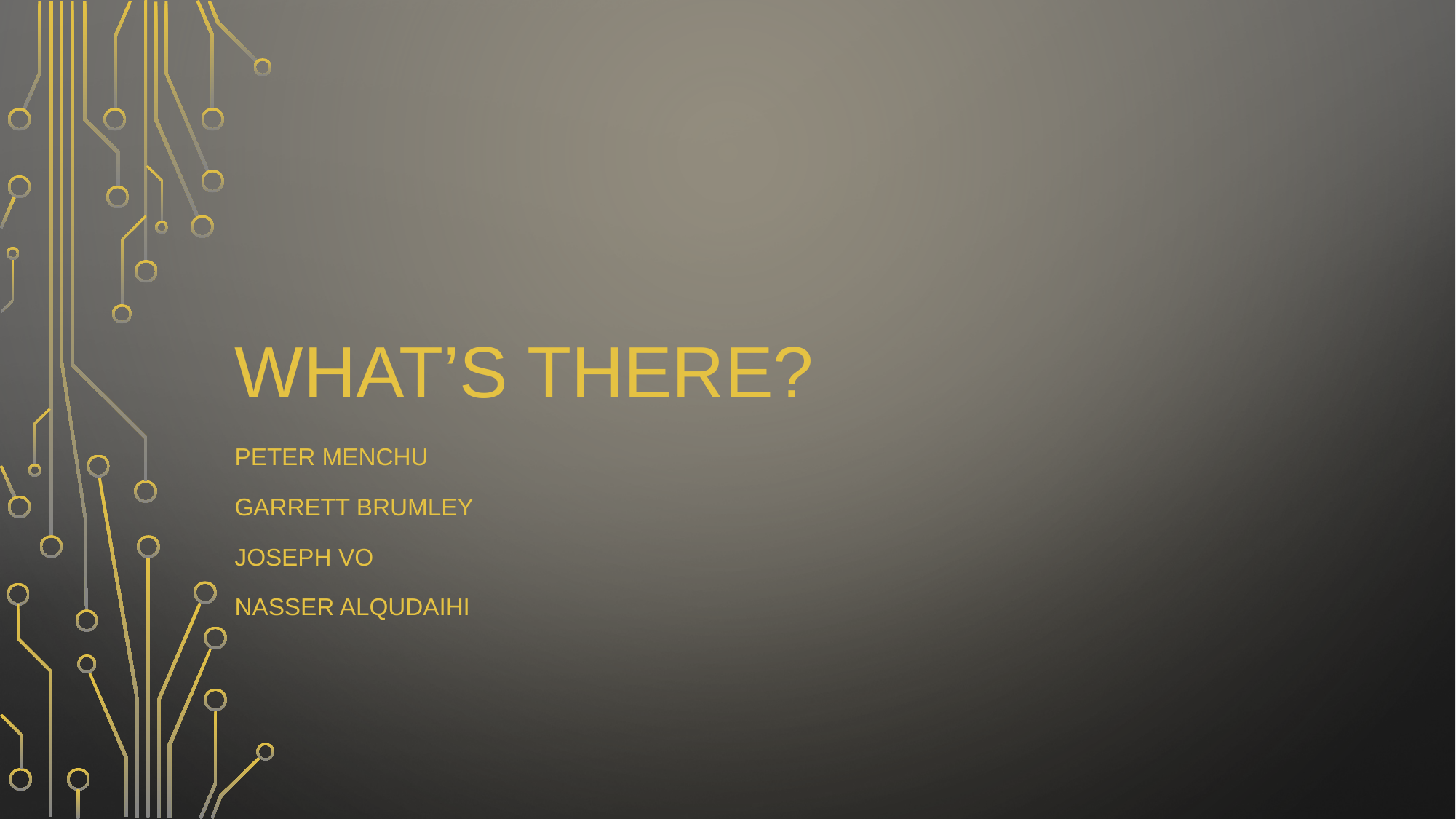

# What’s There?
Peter Menchu
Garrett Brumley
Joseph Vo
Nasser Alqudaihi